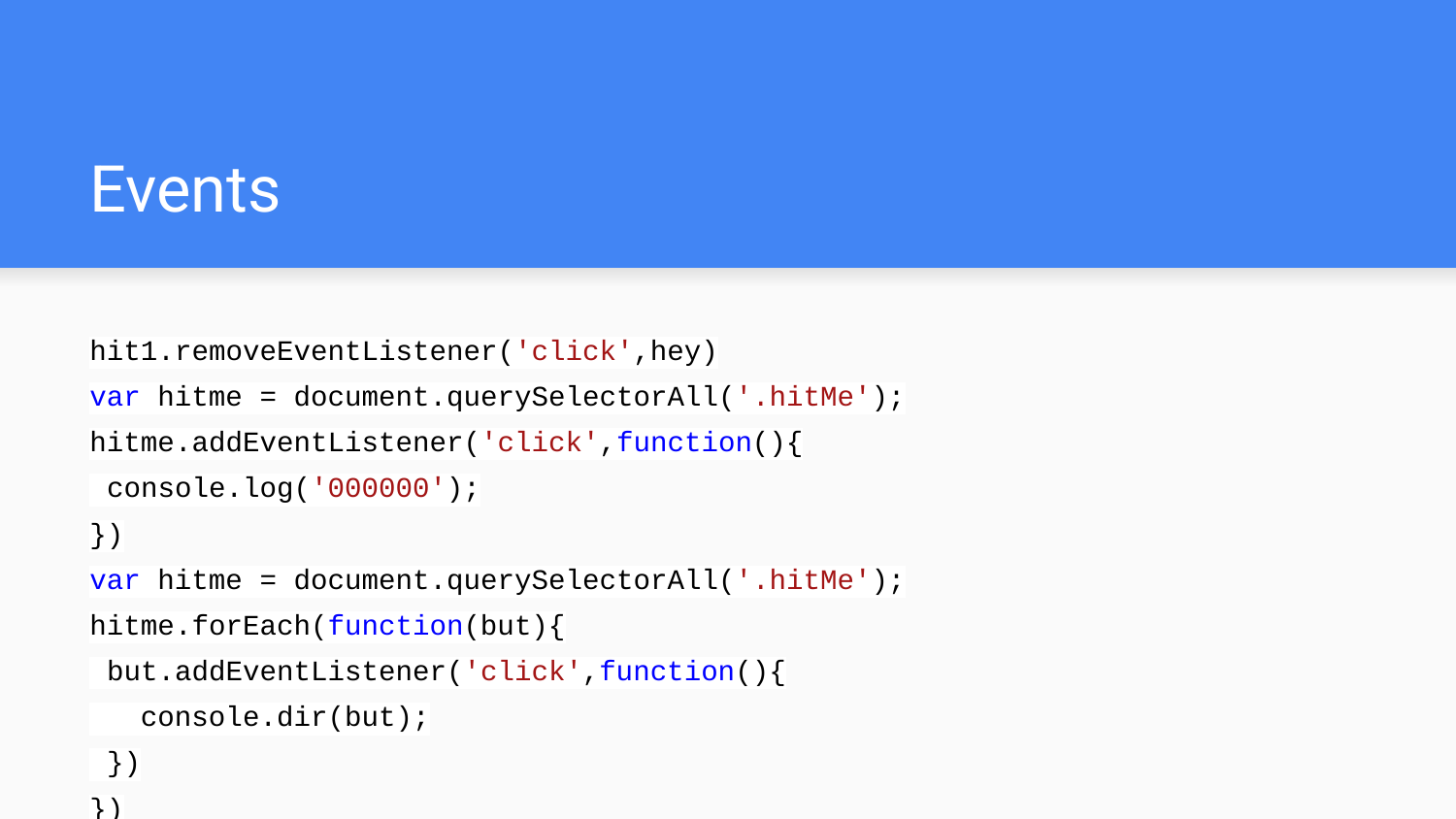

# Events
hit1.removeEventListener('click',hey)
var hitme = document.querySelectorAll('.hitMe');
hitme.addEventListener('click',function(){
 console.log('000000');
})
var hitme = document.querySelectorAll('.hitMe');
hitme.forEach(function(but){
 but.addEventListener('click',function(){
   console.dir(but);
 })
})